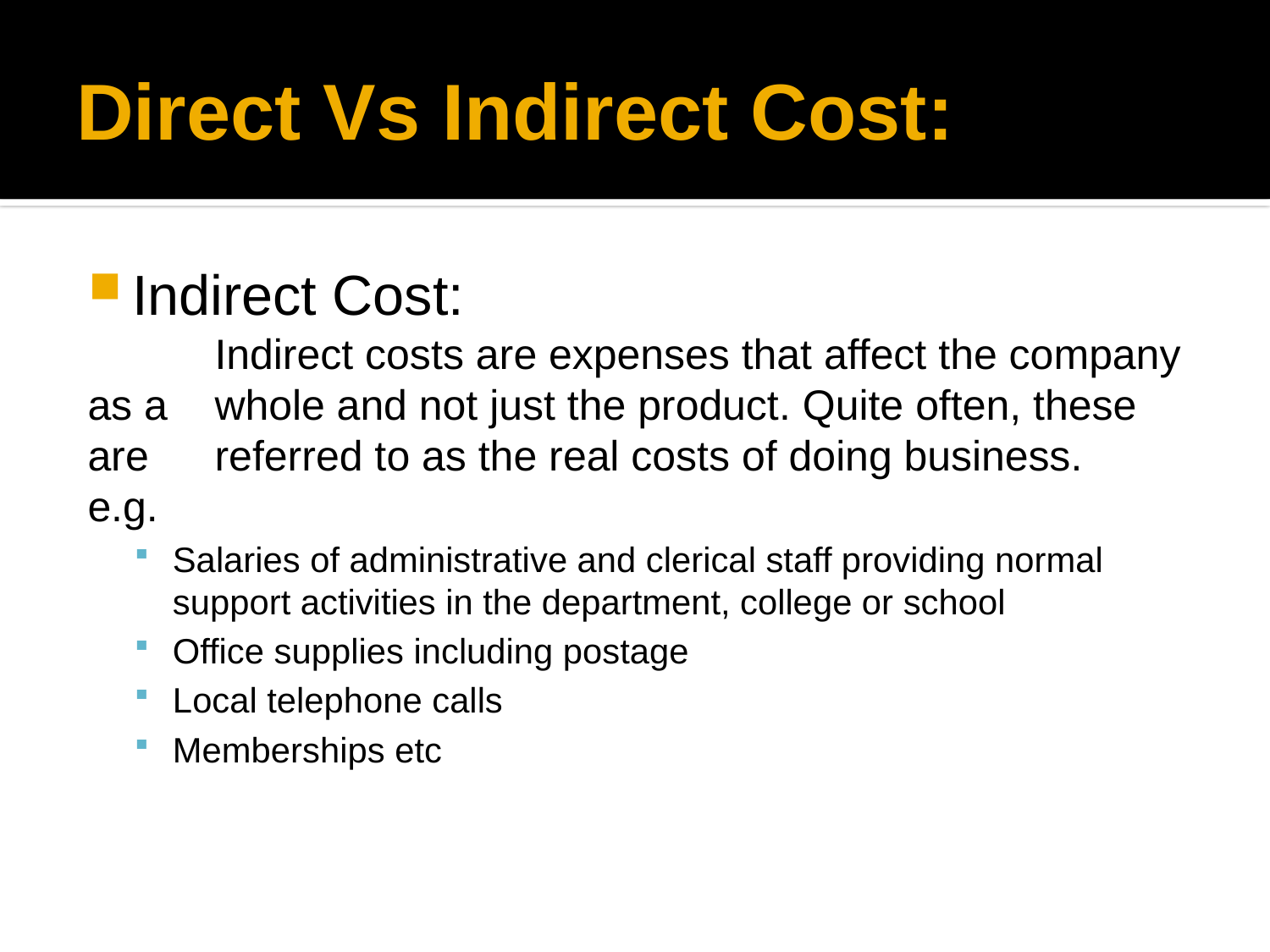

# Direct Vs Indirect Cost:
Indirect Cost:
	Indirect costs are expenses that affect the company as a 	whole and not just the product. Quite often, these are 	referred to as the real costs of doing business.
e.g.
Salaries of administrative and clerical staff providing normal support activities in the department, college or school
Office supplies including postage
Local telephone calls
Memberships etc